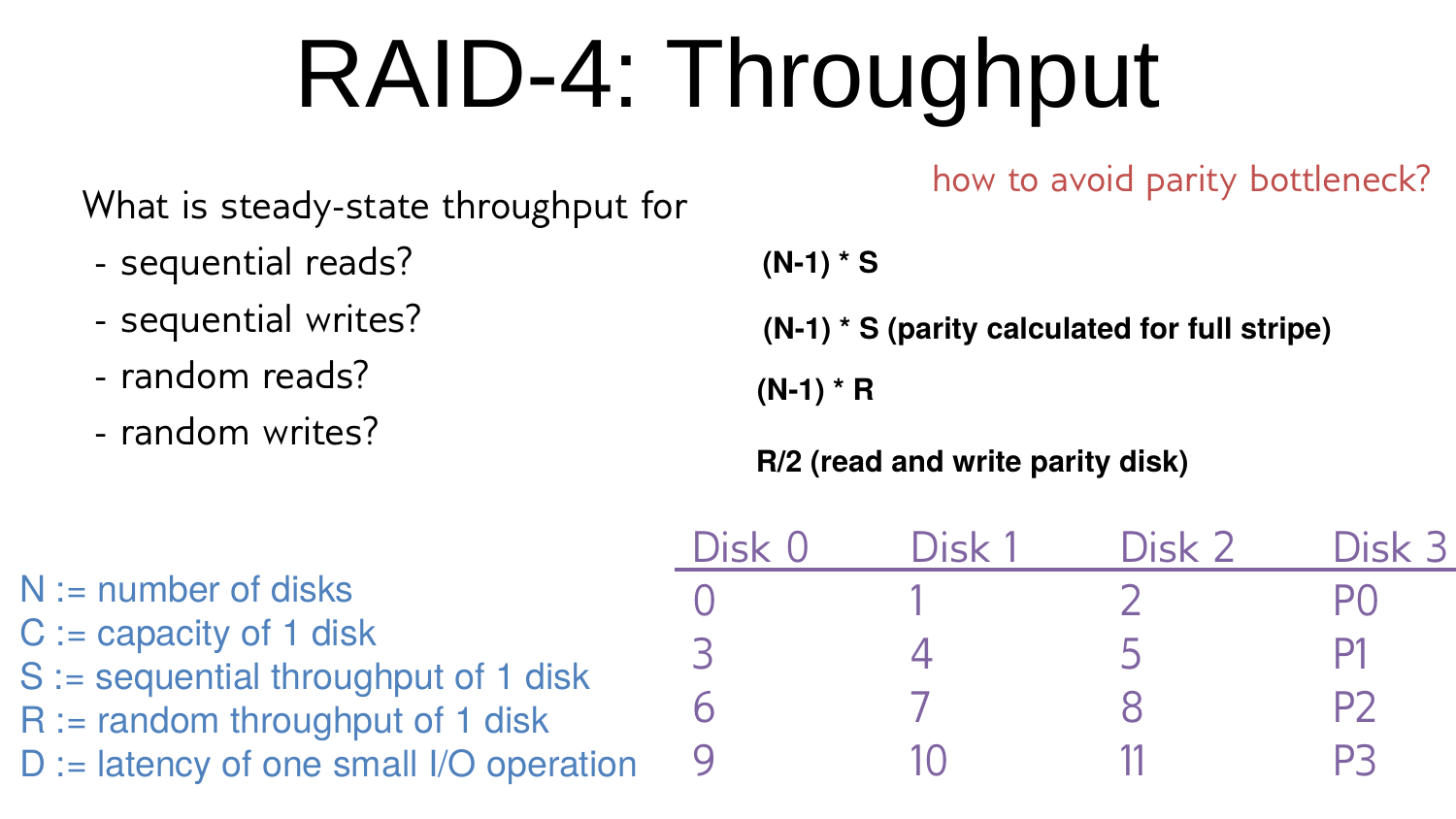

# RAID-4: Throughput
how to avoid parity bottleneck?
What is steady-state throughput for
 - sequential reads?
 - sequential writes?
 - random reads?
 - random writes?
(N-1) * S
(N-1) * S (parity calculated for full stripe)
(N-1) * R
R/2 (read and write parity disk)
Disk 0
0
3
6
9
Disk 1
1
4
7
10
Disk 2
2
5
8
11
Disk 3
P0
P1
P2
P3

N := number of disks
C := capacity of 1 disk
S := sequential throughput of 1 disk
R := random throughput of 1 disk
D := latency of one small I/O operation